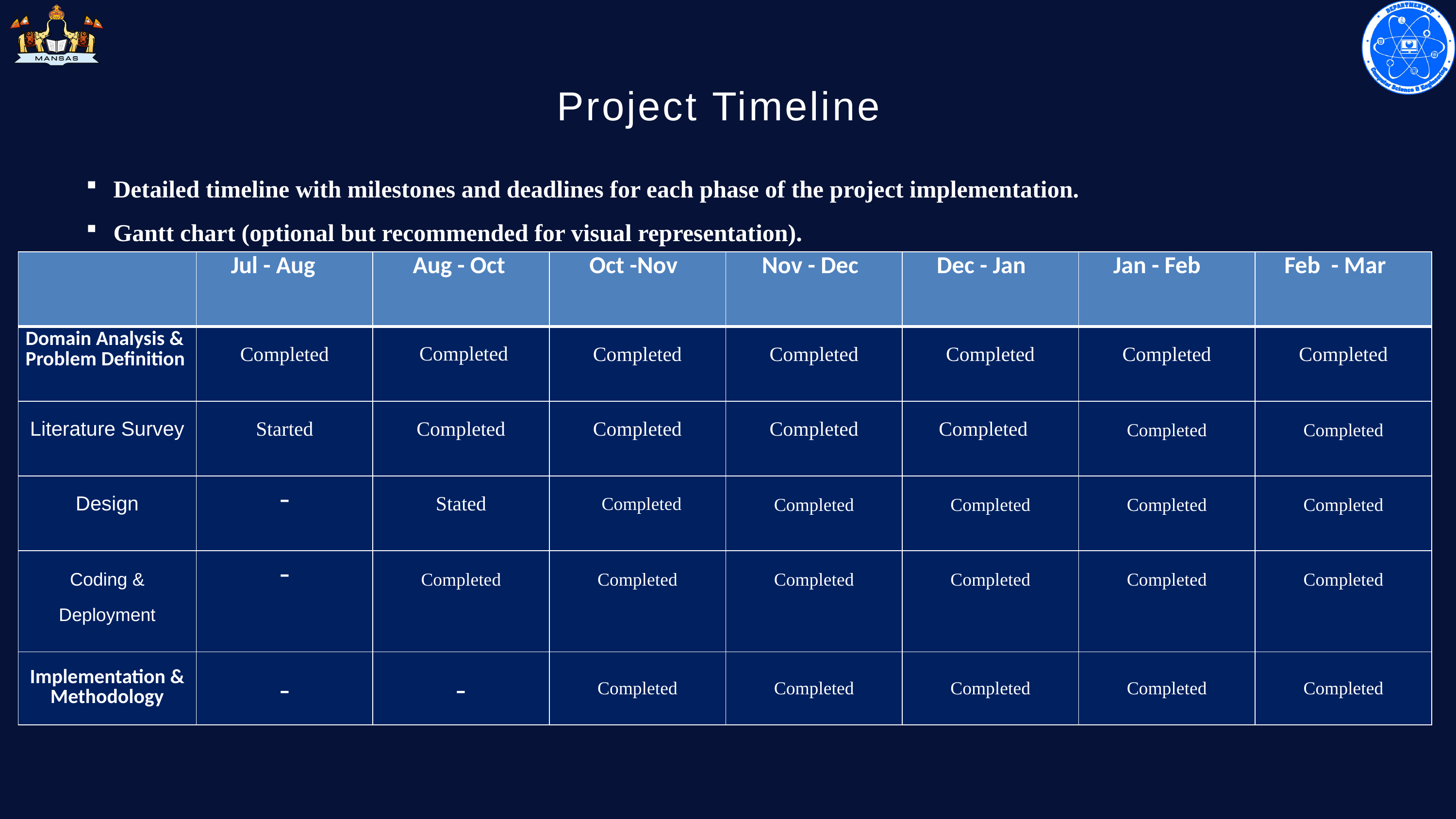

Project Timeline
Detailed timeline with milestones and deadlines for each phase of the project implementation.
Gantt chart (optional but recommended for visual representation).

|  | Jul - Aug | Aug - Oct | Oct -Nov | Nov - Dec | Dec - Jan | Jan - Feb | Feb - Mar |
| --- | --- | --- | --- | --- | --- | --- | --- |
| Domain Analysis & Problem Definition | Completed | Completed | Completed | Completed | Completed | Completed | Completed |
| Literature Survey | Started | Completed | Completed | Completed | Completed | Completed | Completed |
| Design | - | Stated | Completed | Completed | Completed | Completed | Completed |
| Coding & Deployment | - | Completed | Completed | Completed | Completed | Completed | Completed |
| Implementation & Methodology | - | - | Completed | Completed | Completed | Completed | Completed |